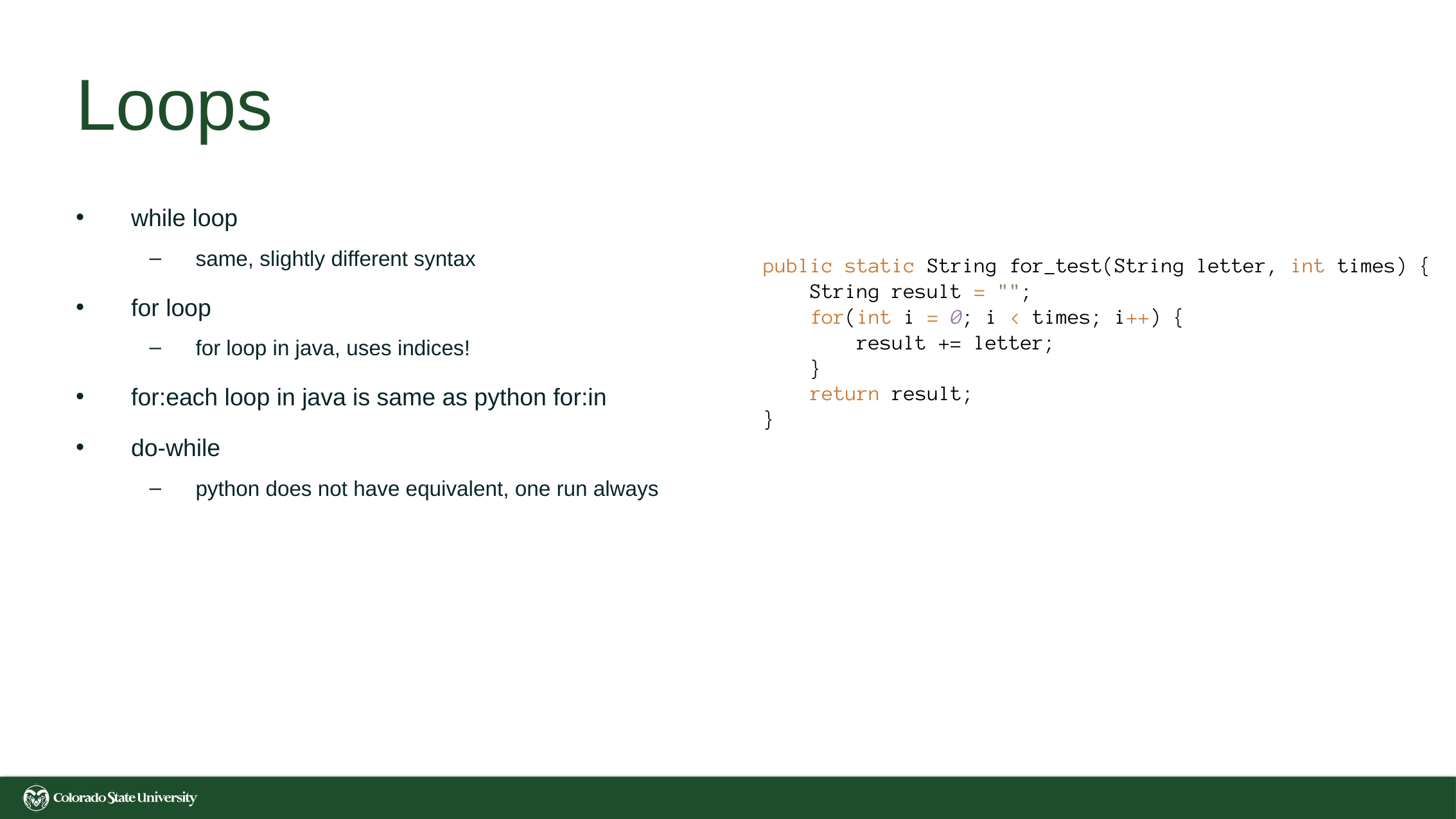

# Loops
while loop
same, slightly different syntax
for loop
for loop in java, uses indices!
for:each loop in java is same as python for:in
do-while
python does not have equivalent, one run always
public static String for_test(String letter, int times) {
    String result = "";
    for(int i = 0; i < times; i++) {
        result += letter;
    }
    return result;
}